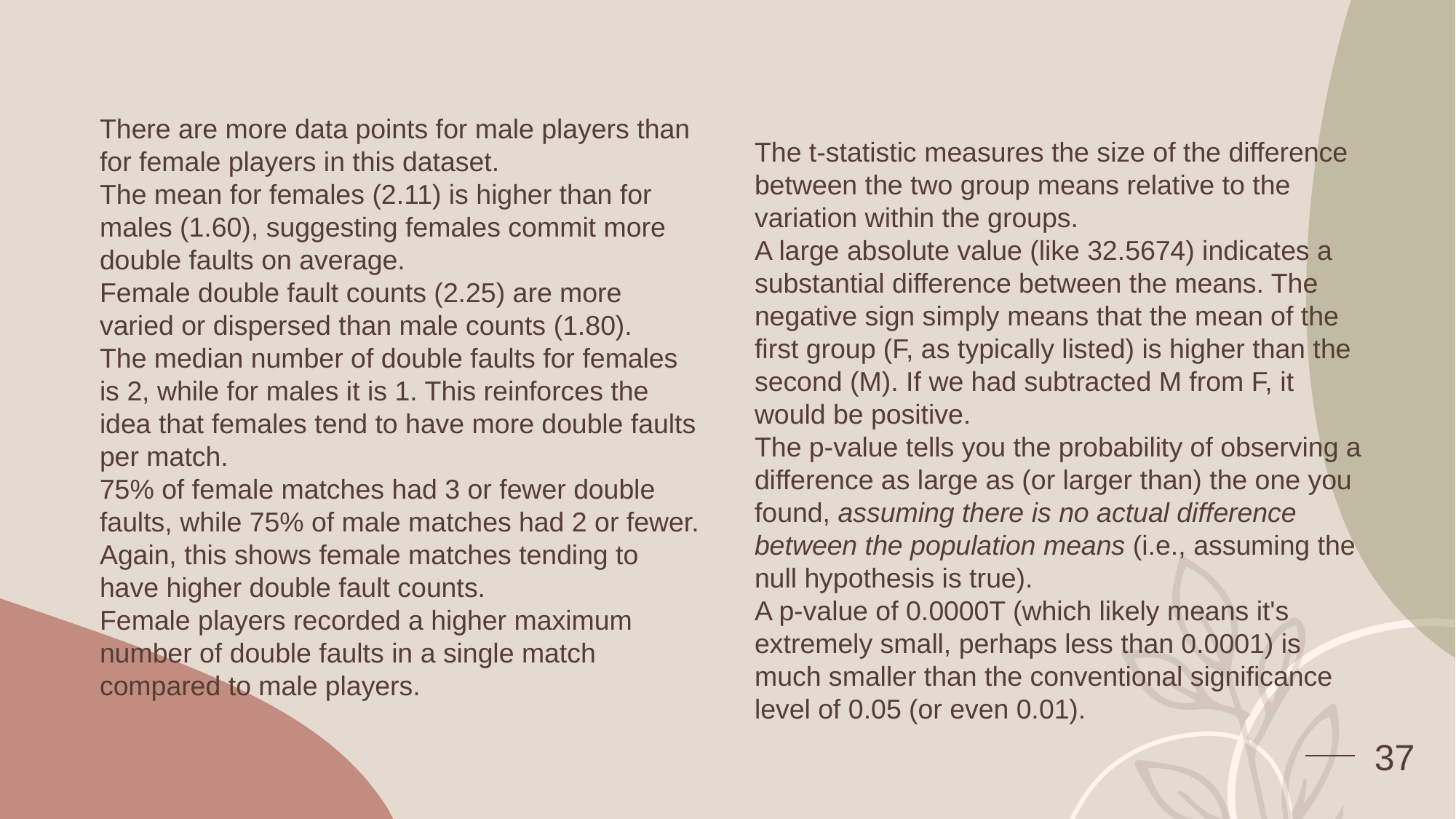

There are more data points for male players than for female players in this dataset.
The mean for females (2.11) is higher than for males (1.60), suggesting females commit more double faults on average.
Female double fault counts (2.25) are more varied or dispersed than male counts (1.80).
The median number of double faults for females is 2, while for males it is 1. This reinforces the idea that females tend to have more double faults per match.
75% of female matches had 3 or fewer double faults, while 75% of male matches had 2 or fewer. Again, this shows female matches tending to have higher double fault counts.
Female players recorded a higher maximum number of double faults in a single match compared to male players.

The t-statistic measures the size of the difference between the two group means relative to the variation within the groups.
A large absolute value (like 32.5674) indicates a substantial difference between the means. The negative sign simply means that the mean of the first group (F, as typically listed) is higher than the second (M). If we had subtracted M from F, it would be positive.
The p-value tells you the probability of observing a difference as large as (or larger than) the one you found, assuming there is no actual difference between the population means (i.e., assuming the null hypothesis is true).
A p-value of 0.0000T (which likely means it's extremely small, perhaps less than 0.0001) is much smaller than the conventional significance level of 0.05 (or even 0.01).
37